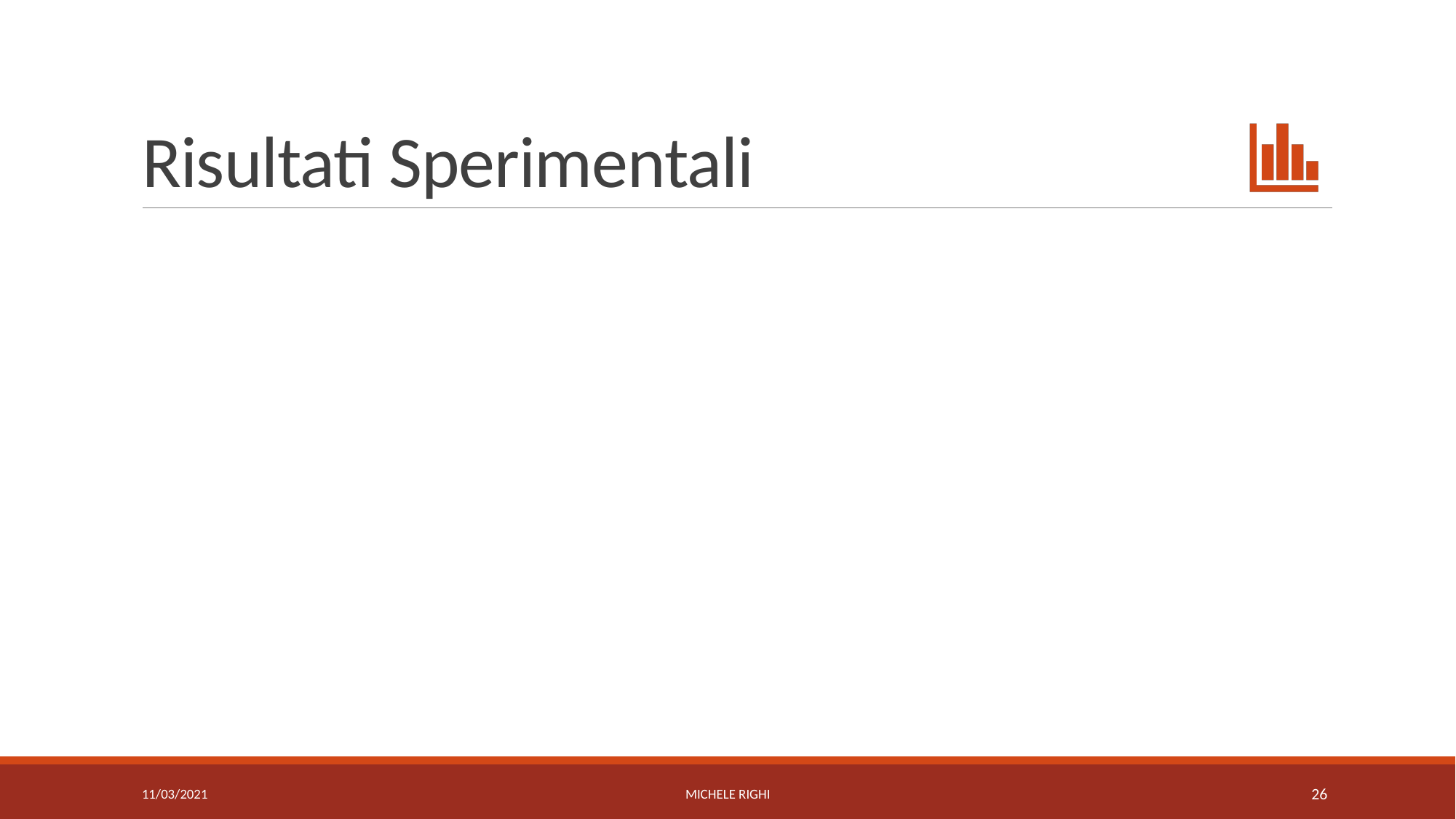

# Risultati Sperimentali

11/03/2021
Michele Righi
26